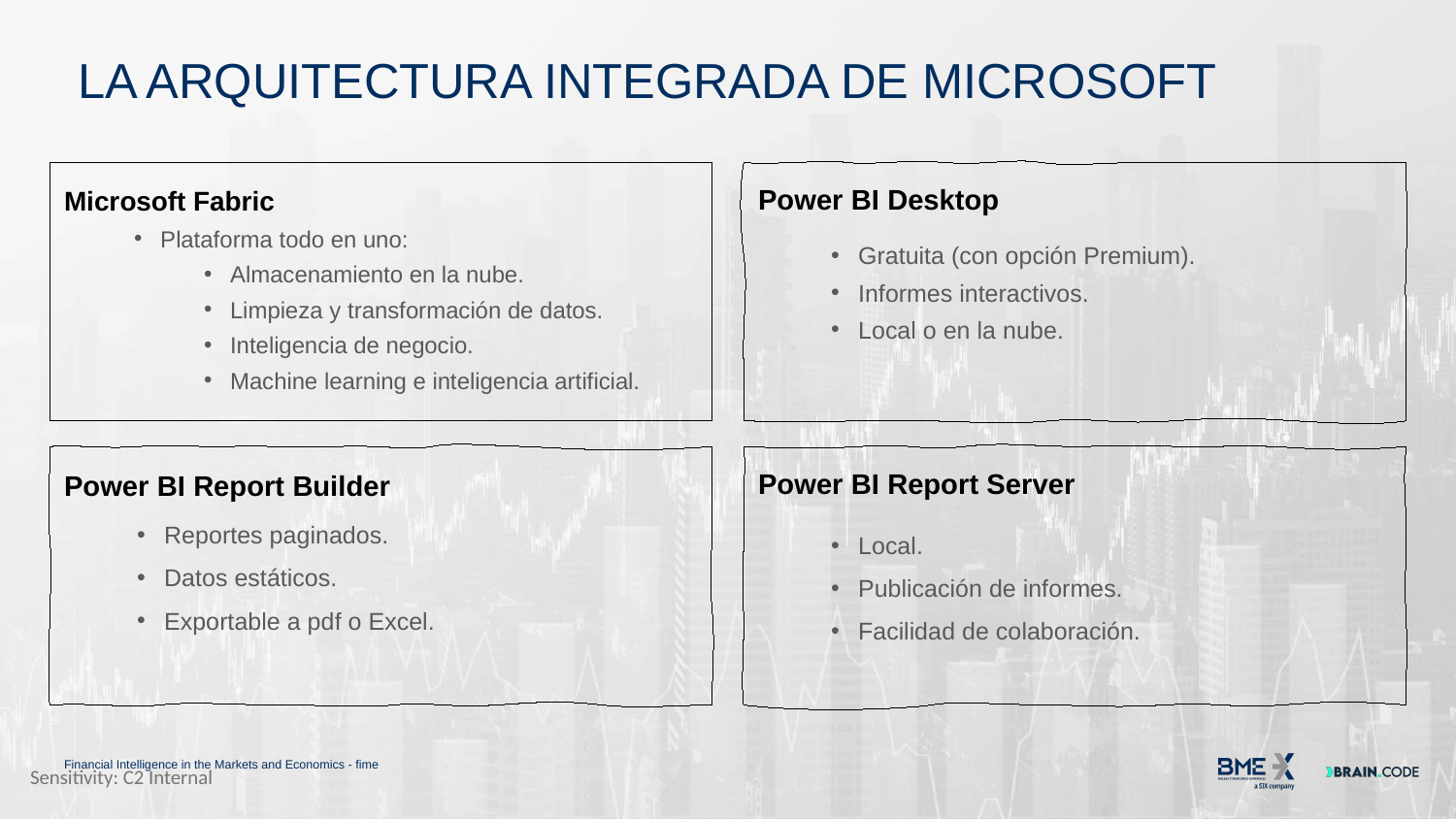

# LA ARQUITECTURA INTEGRADA DE MICROSOFT
Microsoft Fabric
Plataforma todo en uno:
Almacenamiento en la nube.
Limpieza y transformación de datos.
Inteligencia de negocio.
Machine learning e inteligencia artificial.

Power BI Desktop
Gratuita (con opción Premium).
Informes interactivos.
Local o en la nube.

Power BI Report Builder
Reportes paginados.
Datos estáticos.
Exportable a pdf o Excel.

Power BI Report Server
Local.
Publicación de informes.
Facilidad de colaboración.